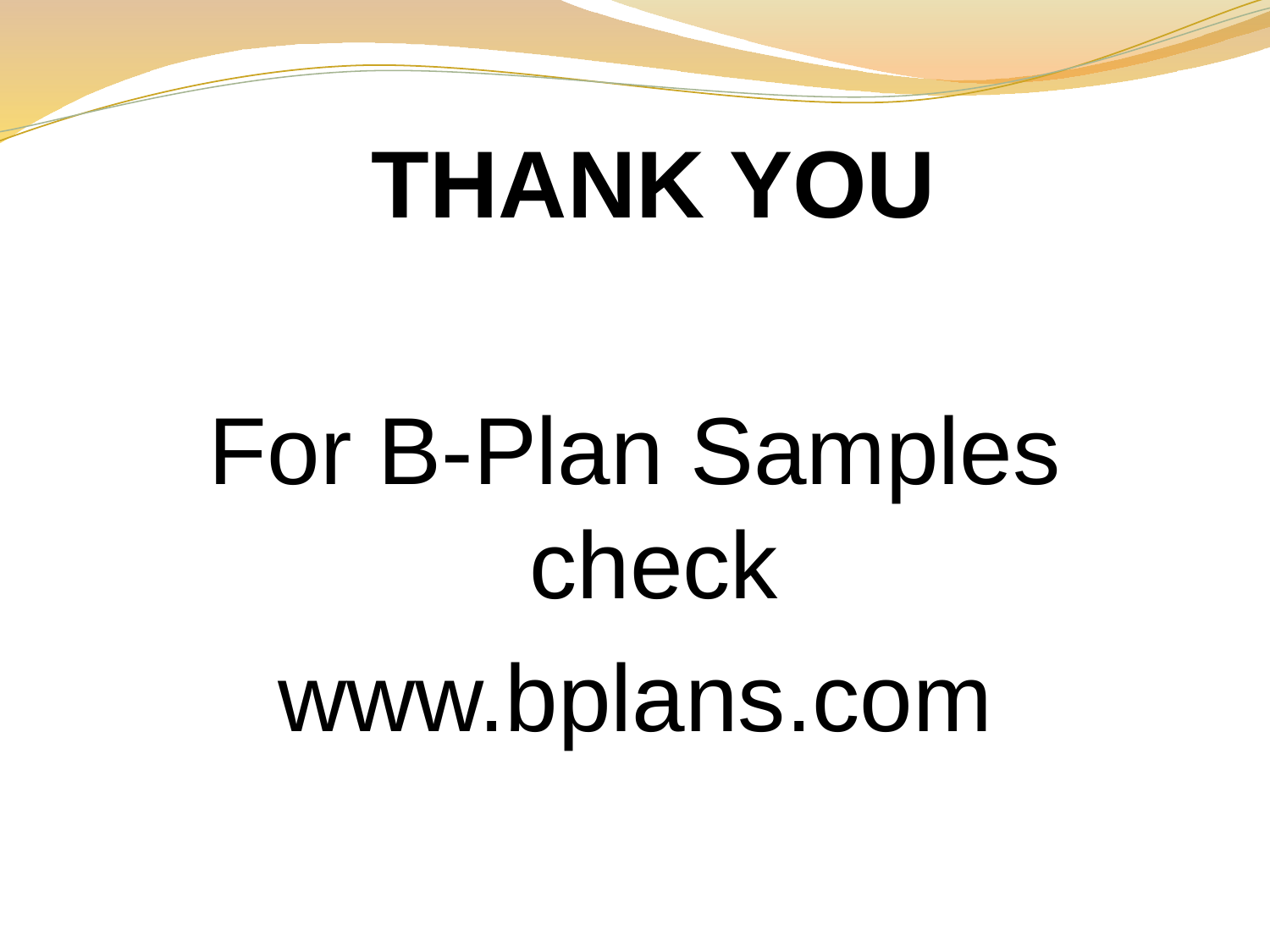

THANK YOU

For B-Plan Samples check
www.bplans.com